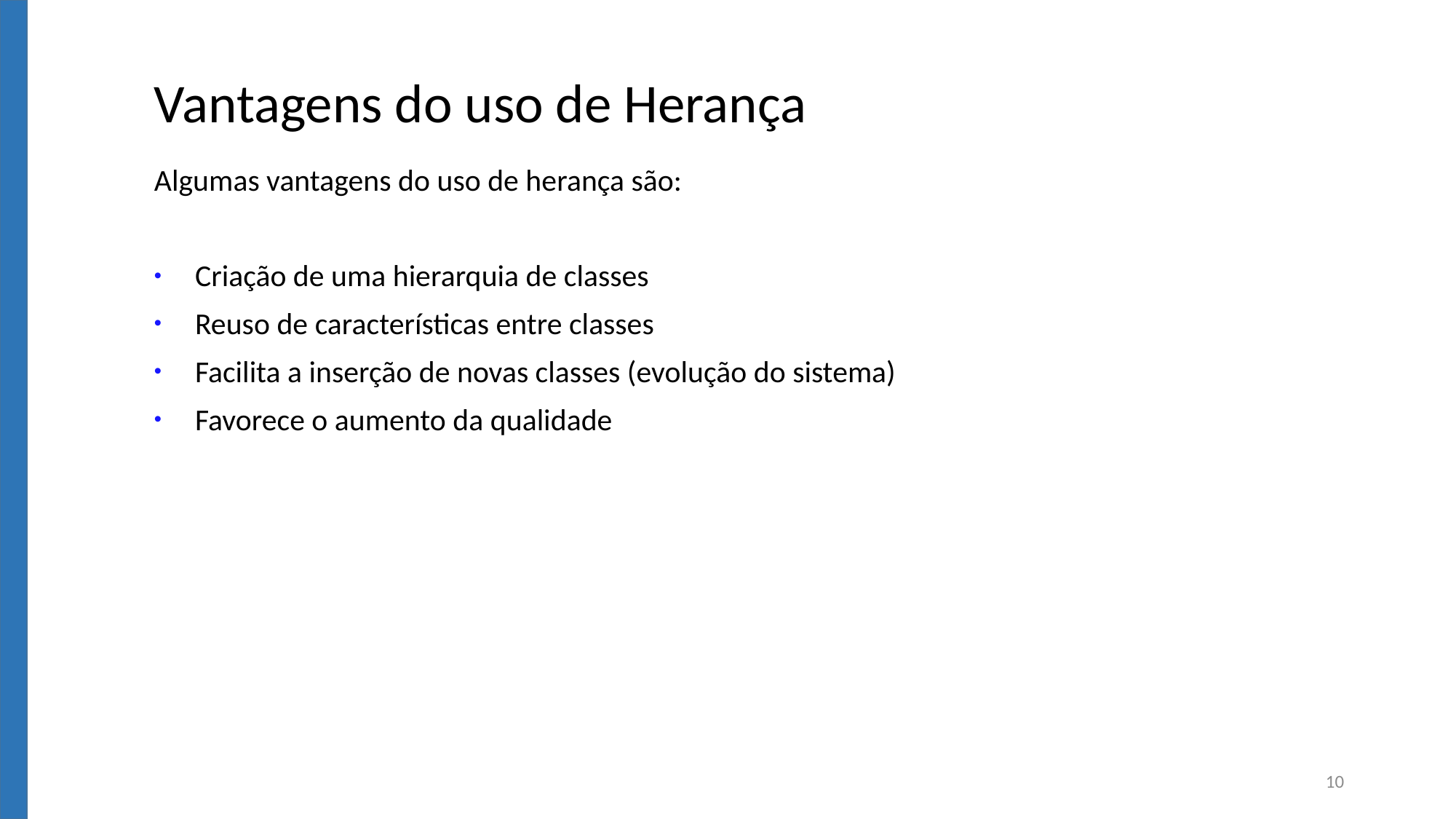

Vantagens do uso de Herança

Algumas vantagens do uso de herança são:

Criação de uma hierarquia de classes
Reuso de características entre classes
Facilita a inserção de novas classes (evolução do sistema)
Favorece o aumento da qualidade
10